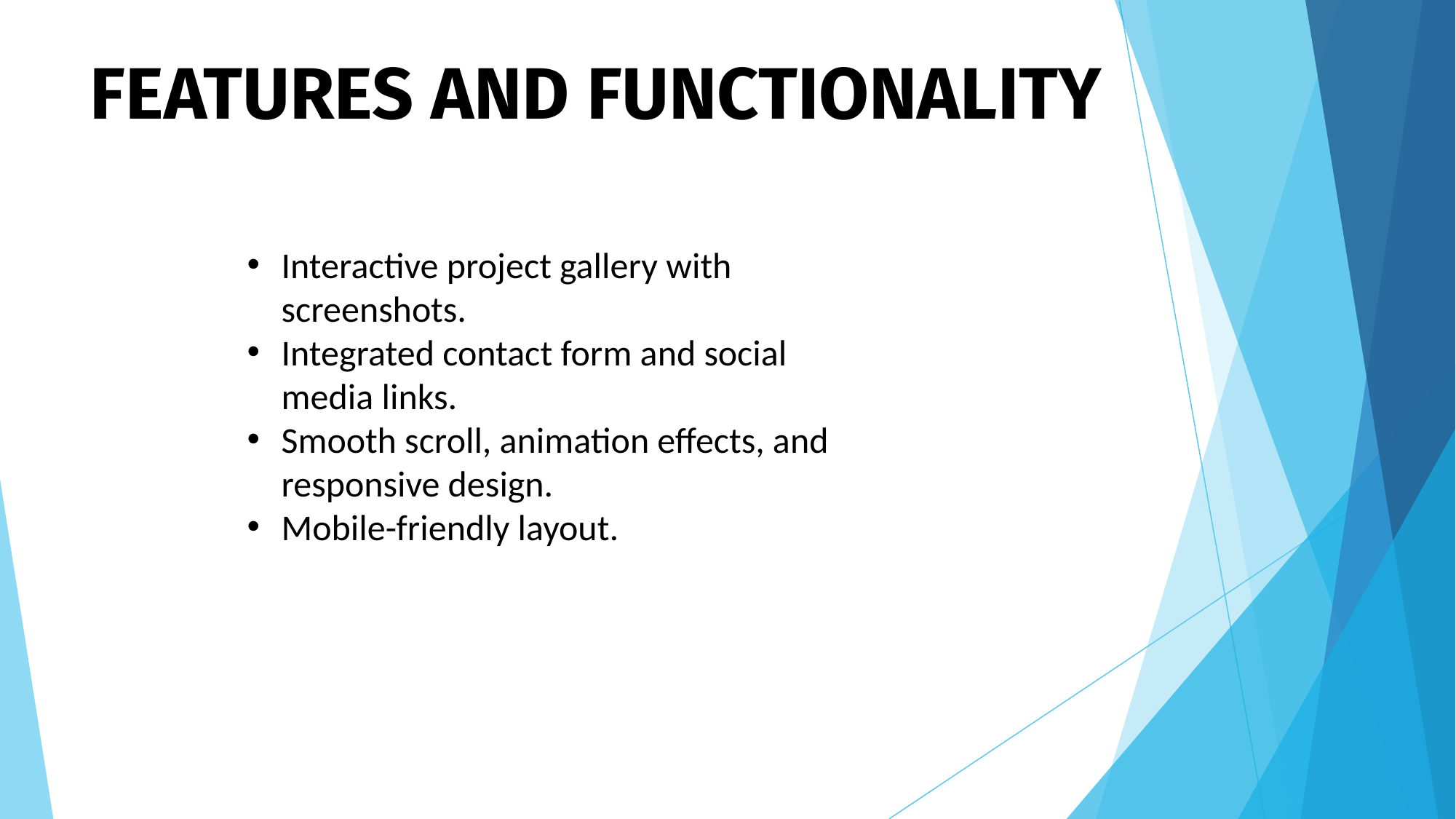

# FEATURES AND FUNCTIONALITY
Interactive project gallery with screenshots.
Integrated contact form and social media links.
Smooth scroll, animation effects, and responsive design.
Mobile-friendly layout.